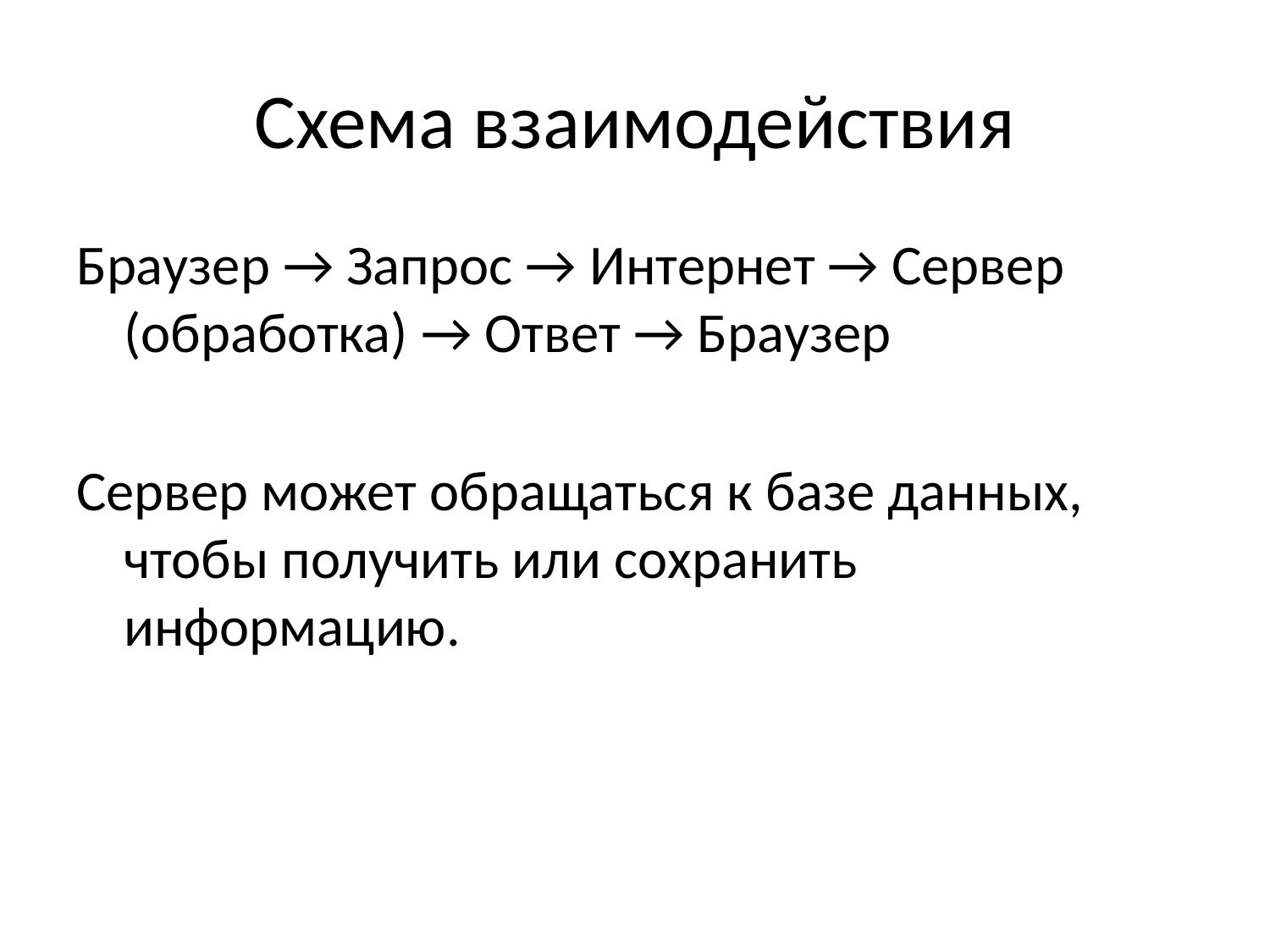

# Схема взаимодействия
Браузер → Запрос → Интернет → Сервер (обработка) → Ответ → Браузер

Сервер может обращаться к базе данных, чтобы получить или сохранить информацию.